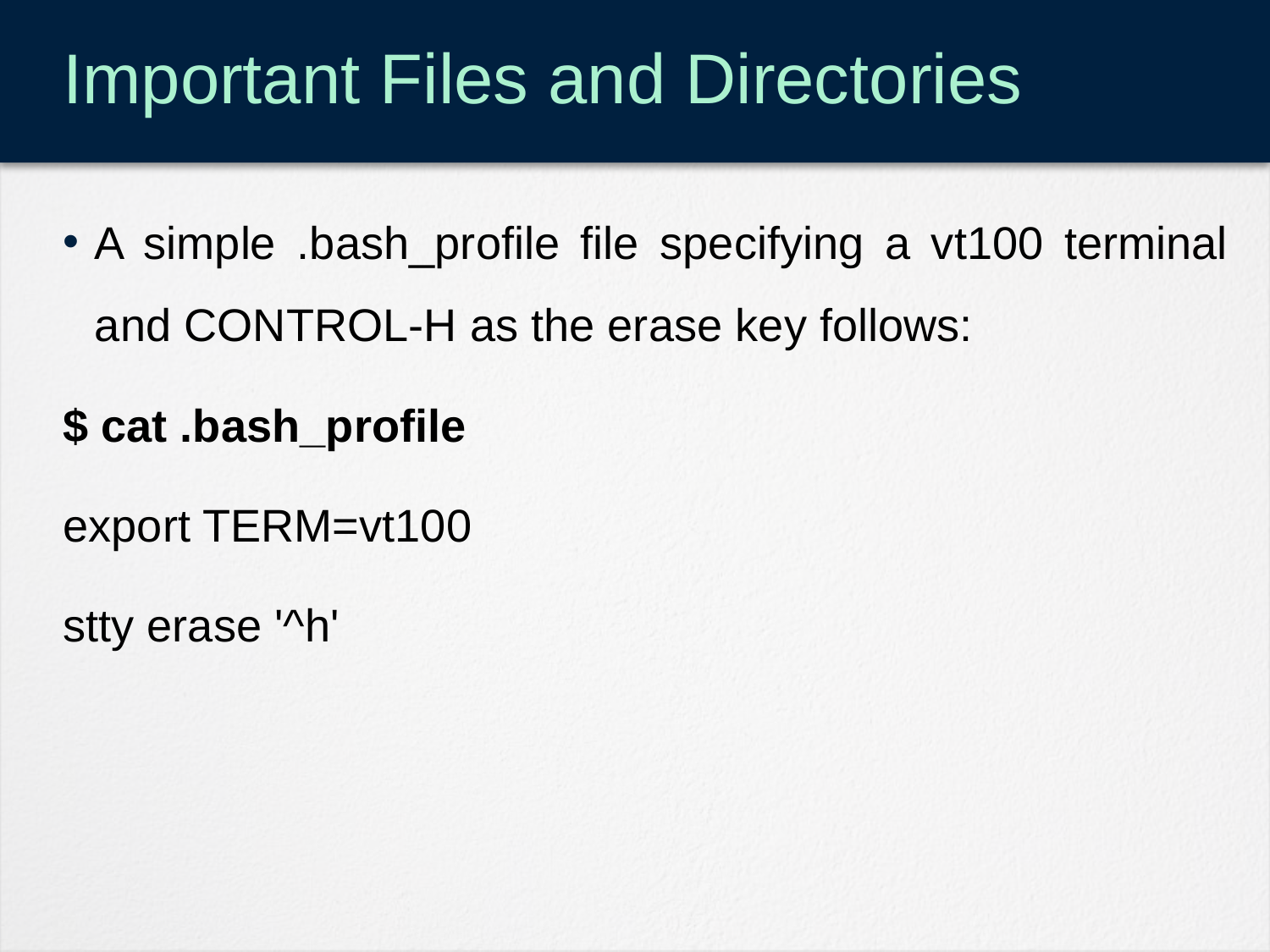

# Important Files and Directories
A simple .bash_profile file specifying a vt100 terminal and CONTROL-H as the erase key follows:
$ cat .bash_profile
export TERM=vt100
stty erase '^h'